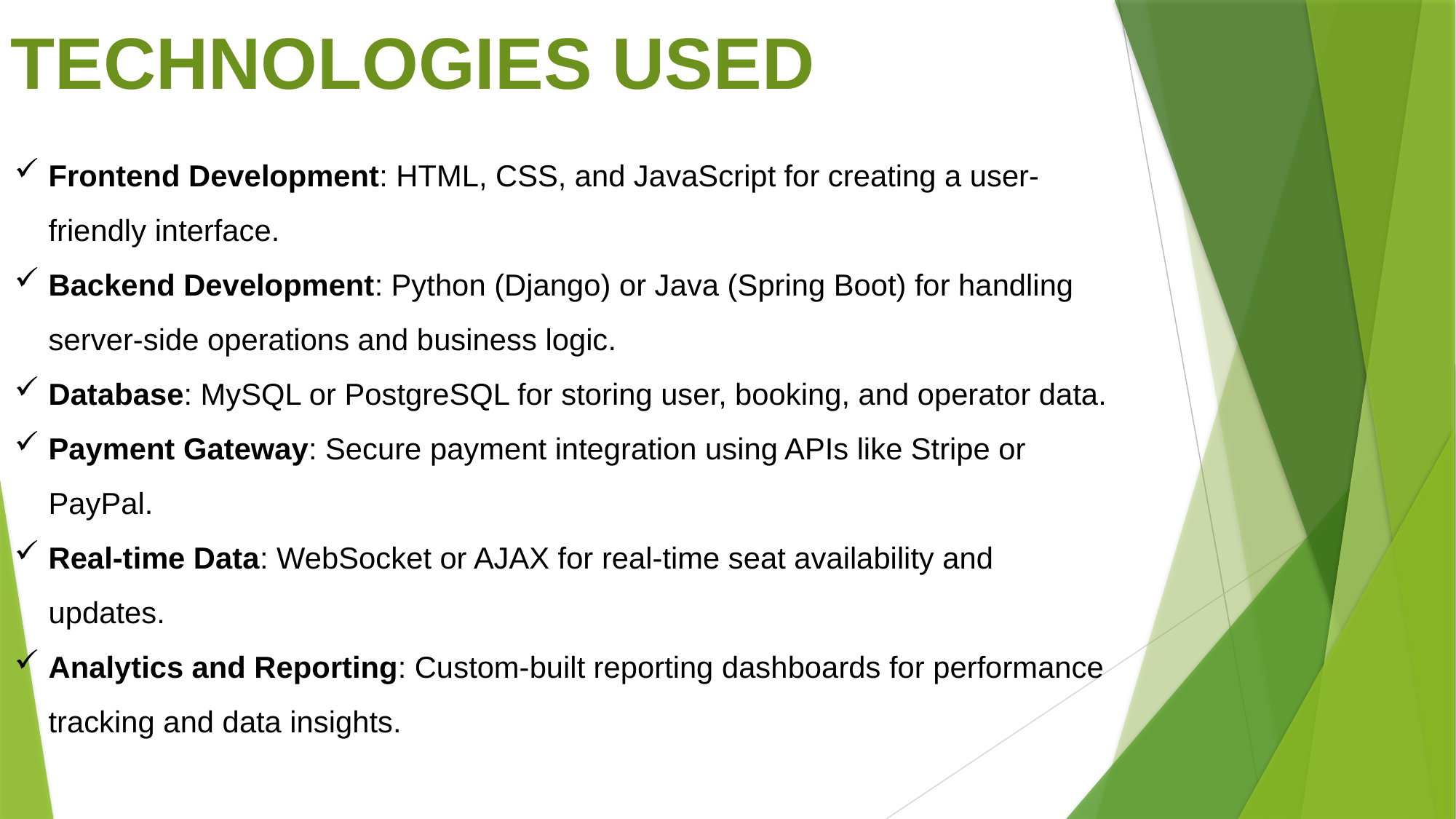

TECHNOLOGIES USED

Frontend Development: HTML, CSS, and JavaScript for creating a user-friendly interface.
Backend Development: Python (Django) or Java (Spring Boot) for handling server-side operations and business logic.
Database: MySQL or PostgreSQL for storing user, booking, and operator data.
Payment Gateway: Secure payment integration using APIs like Stripe or PayPal.
Real-time Data: WebSocket or AJAX for real-time seat availability and updates.
Analytics and Reporting: Custom-built reporting dashboards for performance tracking and data insights.